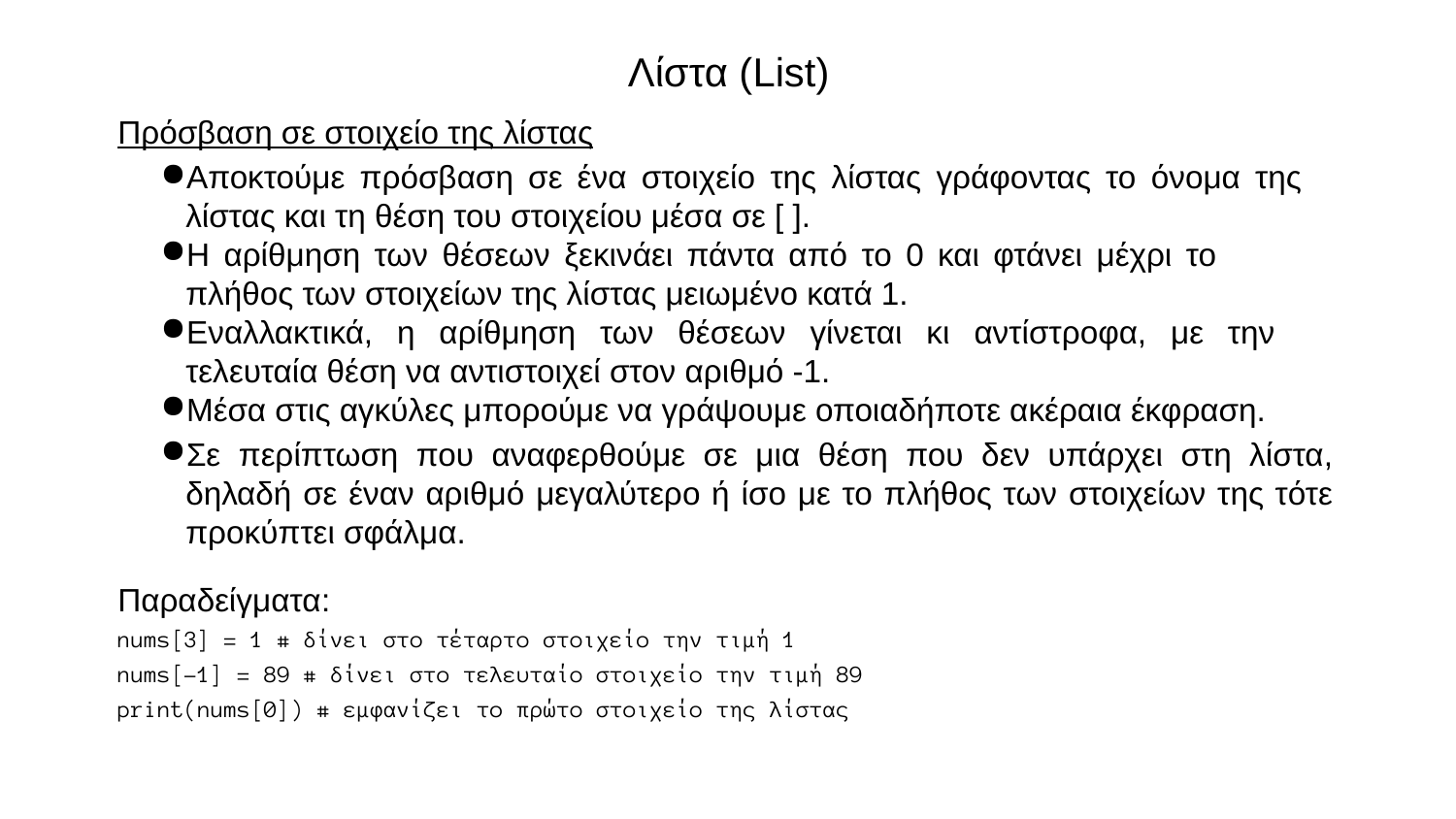

# Λίστα (List)
Πρόσβαση σε στοιχείο της λίστας
Αποκτούμε πρόσβαση σε ένα στοιχείο της λίστας γράφοντας το όνομα της λίστας και τη θέση του στοιχείου μέσα σε [ ].
Η αρίθμηση των θέσεων ξεκινάει πάντα από το 0 και φτάνει μέχρι το πλήθος των στοιχείων της λίστας μειωμένο κατά 1.
Εναλλακτικά, η αρίθμηση των θέσεων γίνεται κι αντίστροφα, με την τελευταία θέση να αντιστοιχεί στον αριθμό -1.
Μέσα στις αγκύλες μπορούμε να γράψουμε οποιαδήποτε ακέραια έκφραση.
Σε περίπτωση που αναφερθούμε σε μια θέση που δεν υπάρχει στη λίστα, δηλαδή σε έναν αριθμό μεγαλύτερο ή ίσο με το πλήθος των στοιχείων της τότε προκύπτει σφάλμα.

Παραδείγματα:
nums[3] = 1 # δίνει στο τέταρτο στοιχείο την τιμή 1
nums[-1] = 89 # δίνει στο τελευταίο στοιχείο την τιμή 89
print(nums[0]) # εμφανίζει το πρώτο στοιχείο της λίστας